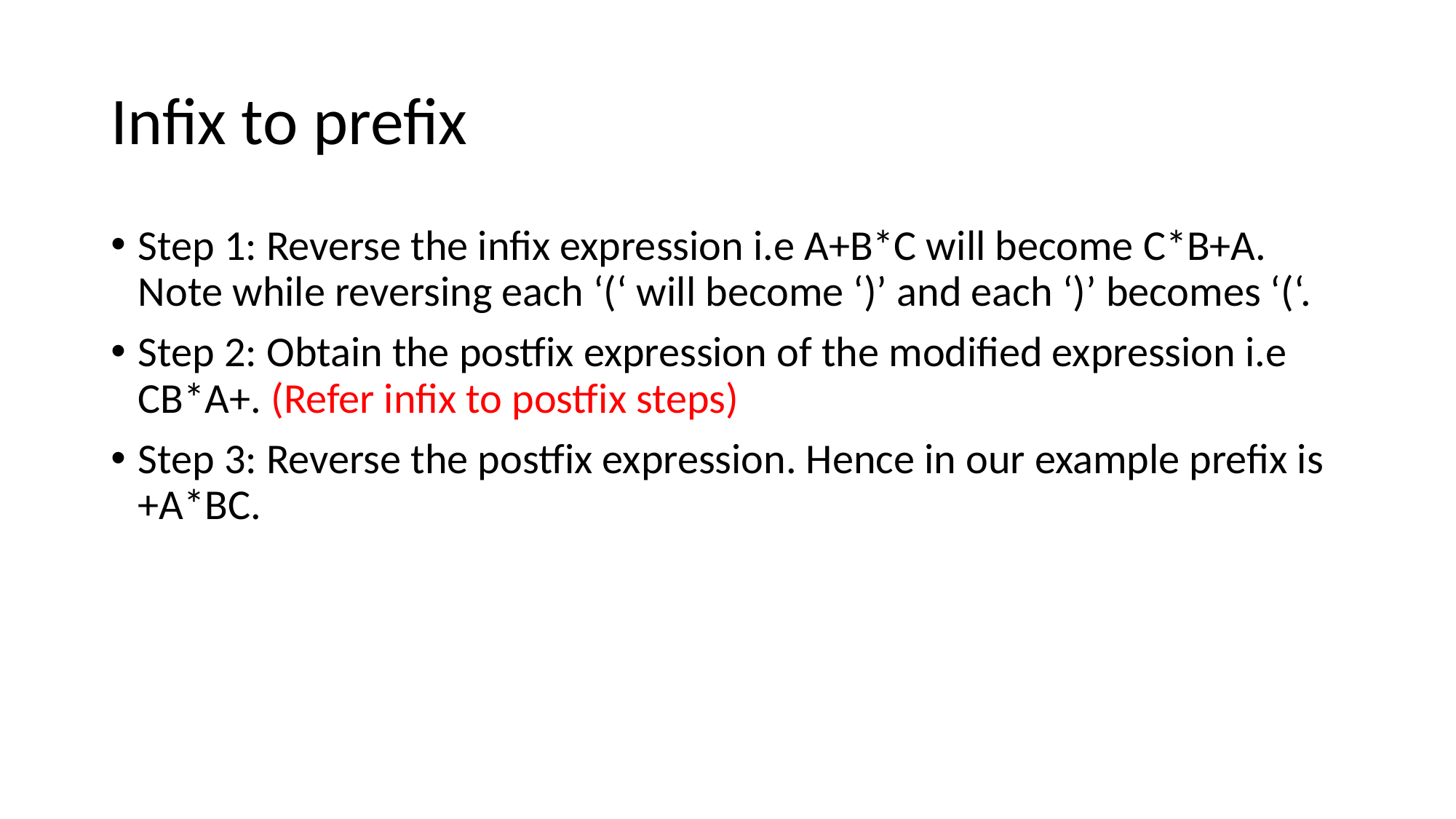

# Infix to prefix
Step 1: Reverse the infix expression i.e A+B*C will become C*B+A. Note while reversing each ‘(‘ will become ‘)’ and each ‘)’ becomes ‘(‘.
Step 2: Obtain the postfix expression of the modified expression i.e CB*A+. (Refer infix to postfix steps)
Step 3: Reverse the postfix expression. Hence in our example prefix is +A*BC.